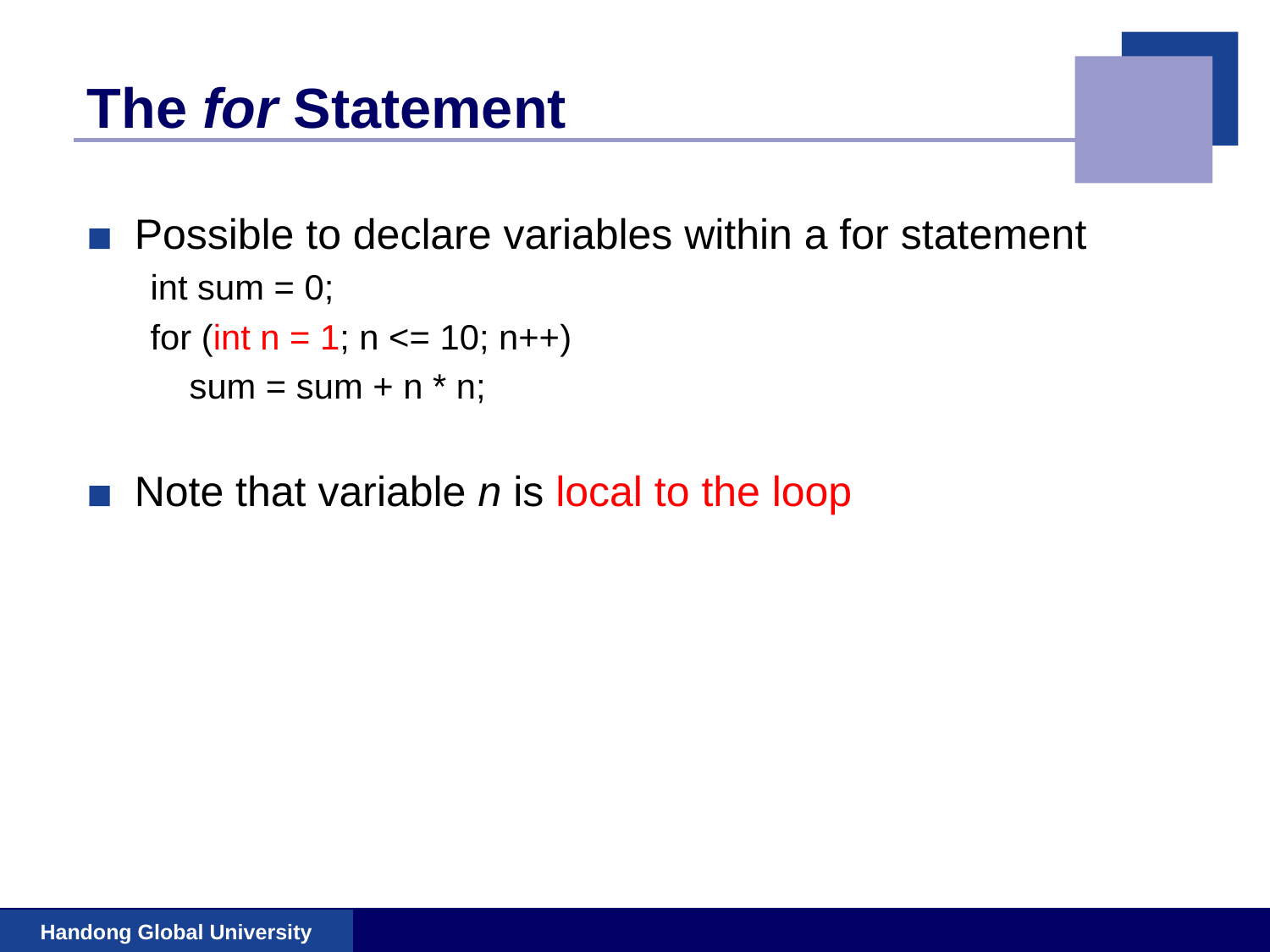

# The for Statement
Possible to declare variables within a for statement
int sum = 0;
for (int n = 1; n <= 10; n++)
    sum = sum + n * n;

Note that variable n is local to the loop